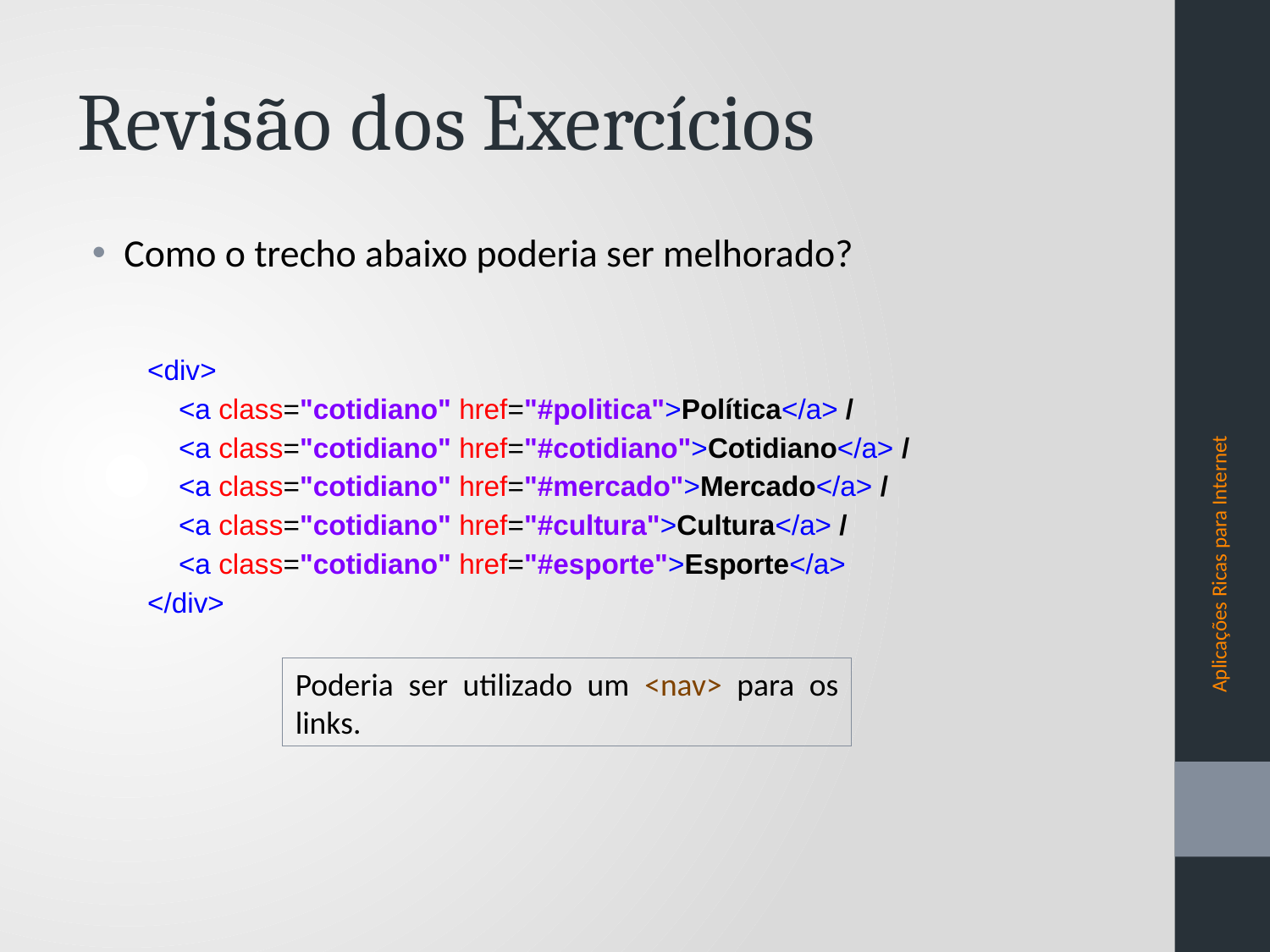

# Revisão dos Exercícios
Como o trecho abaixo poderia ser melhorado?
<div>
    <a class="cotidiano" href="#politica">Política</a> /
    <a class="cotidiano" href="#cotidiano">Cotidiano</a> /
    <a class="cotidiano" href="#mercado">Mercado</a> /
    <a class="cotidiano" href="#cultura">Cultura</a> /
    <a class="cotidiano" href="#esporte">Esporte</a>
</div>
Aplicações Ricas para Internet
Poderia ser utilizado um <nav> para os links.